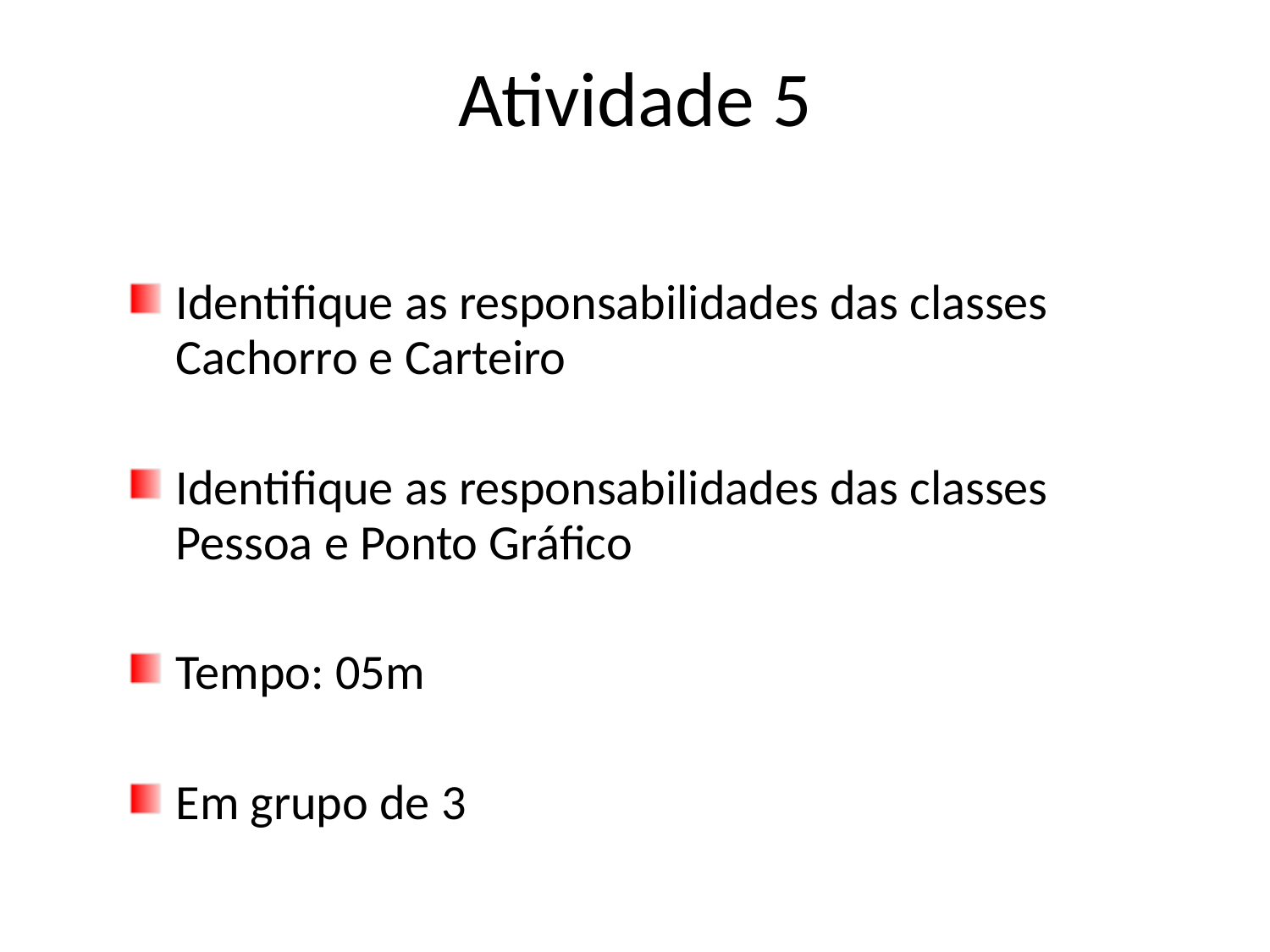

# Atividade 5

Identifique as responsabilidades das classes Cachorro e Carteiro

Identifique as responsabilidades das classes Pessoa e Ponto Gráfico

Tempo: 05m

Em grupo de 3